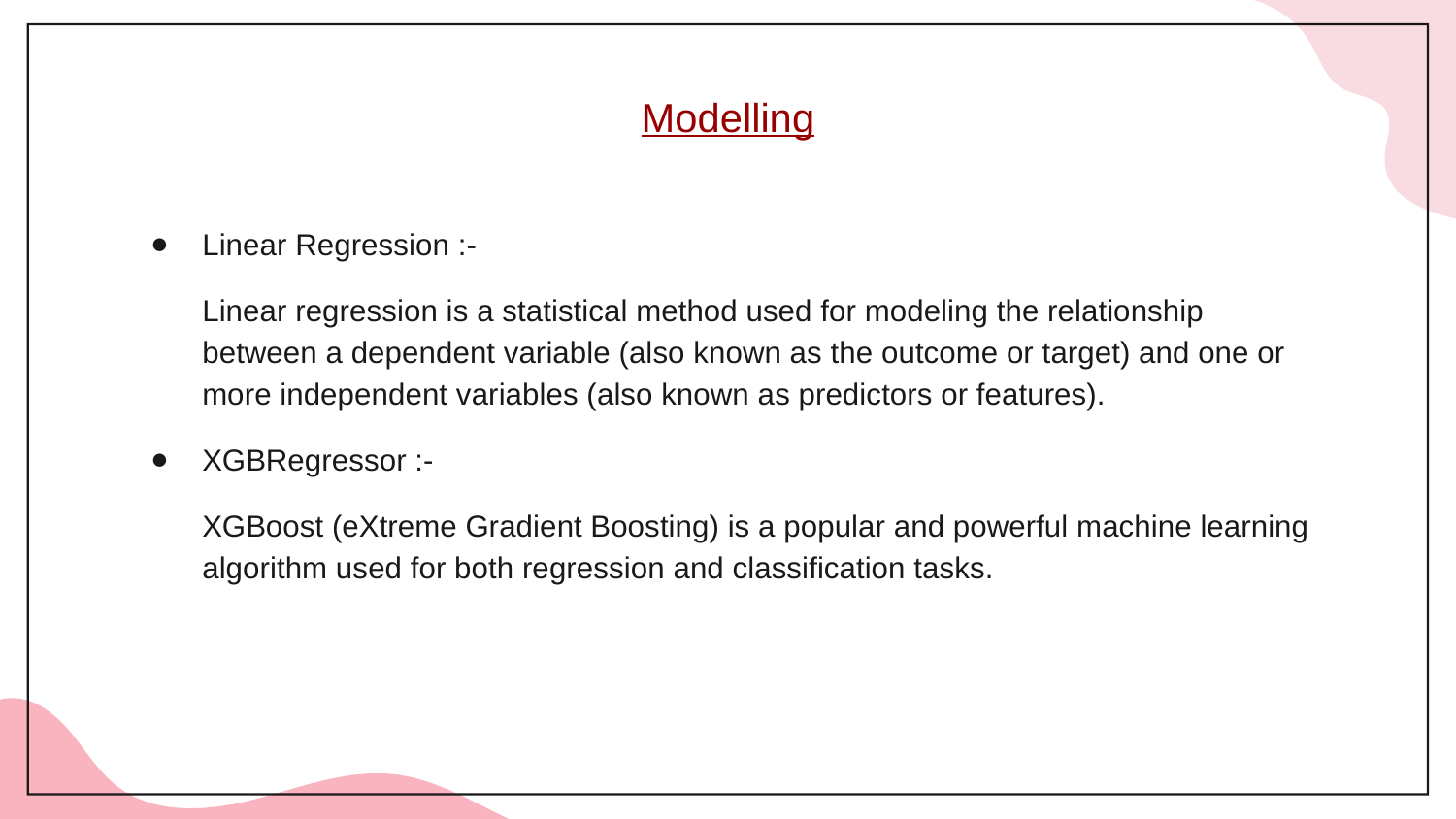

# Modelling
Linear Regression :-
Linear regression is a statistical method used for modeling the relationship between a dependent variable (also known as the outcome or target) and one or more independent variables (also known as predictors or features).
XGBRegressor :-
XGBoost (eXtreme Gradient Boosting) is a popular and powerful machine learning algorithm used for both regression and classification tasks.